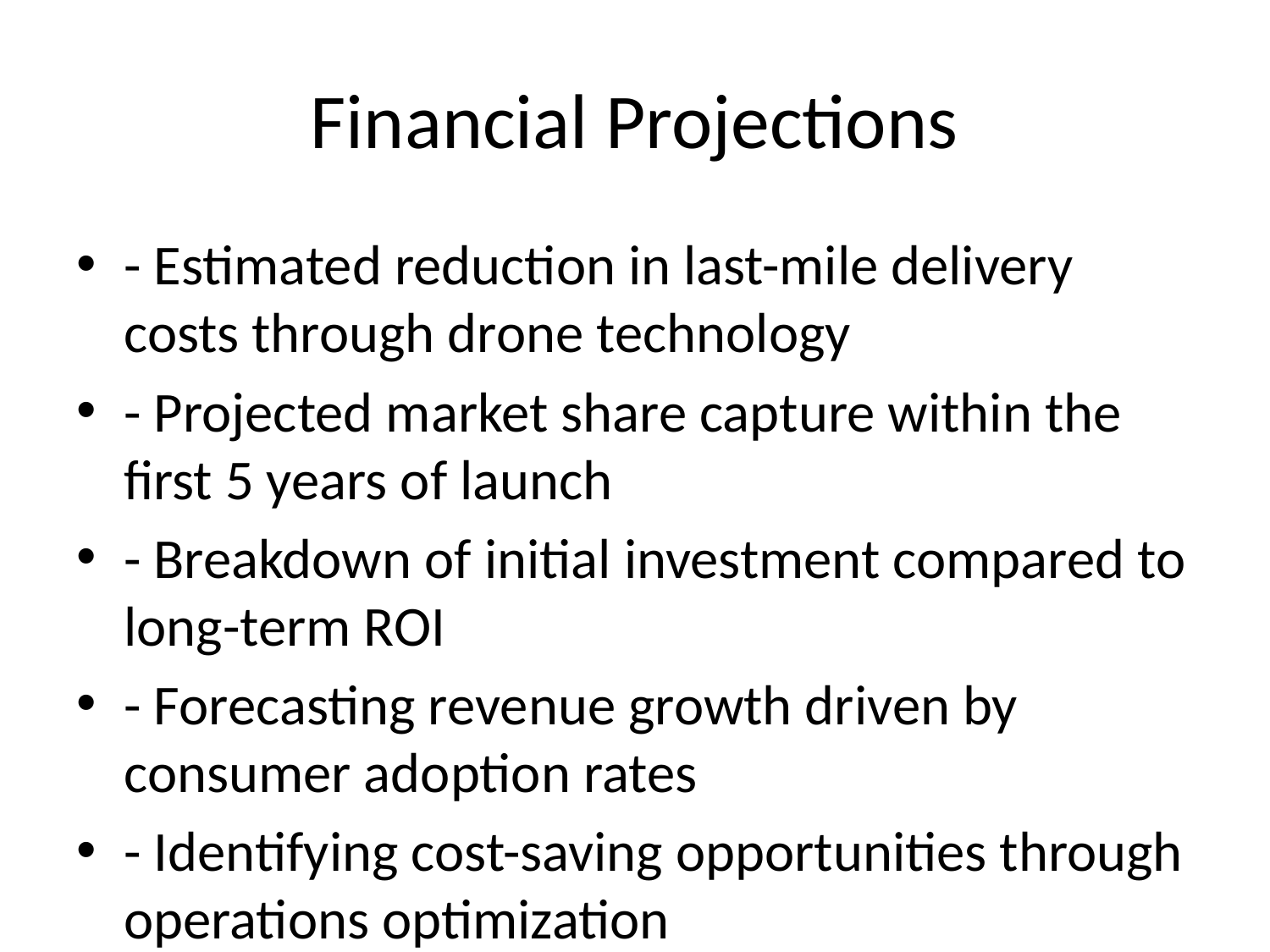

# Financial Projections
- Estimated reduction in last-mile delivery costs through drone technology
- Projected market share capture within the first 5 years of launch
- Breakdown of initial investment compared to long-term ROI
- Forecasting revenue growth driven by consumer adoption rates
- Identifying cost-saving opportunities through operations optimization